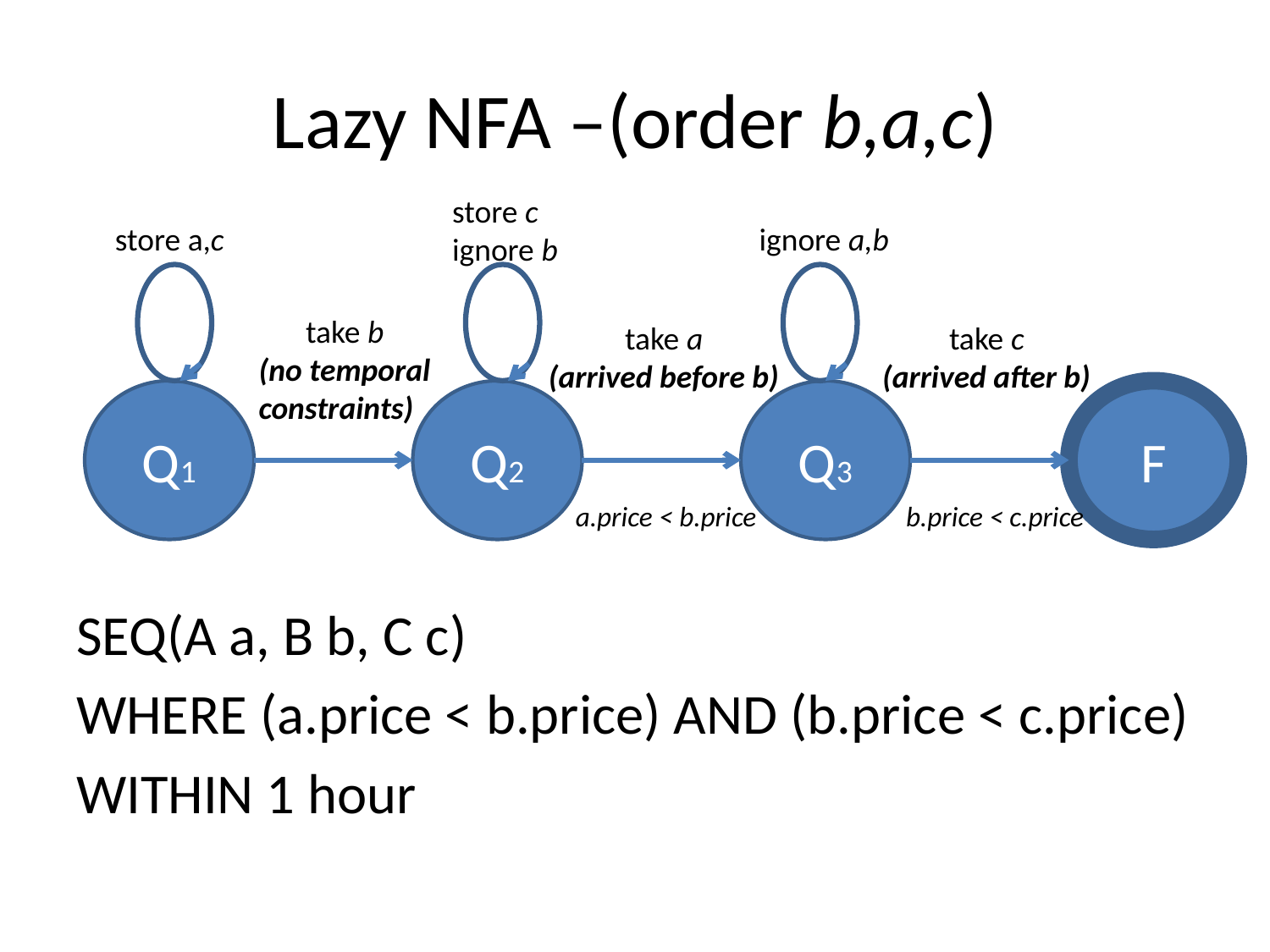

# Lazy NFA –(order b,a,c)
store c
ignore b
store a,c
ignore a,b

take b
(no temporal
constraints)
take a
(arrived before b)
take c
(arrived after b)
Q1
Q2
Q3
F
a.price < b.price
b.price < c.price
SEQ(A a, B b, C c)
WHERE (a.price < b.price) AND (b.price < c.price)
WITHIN 1 hour